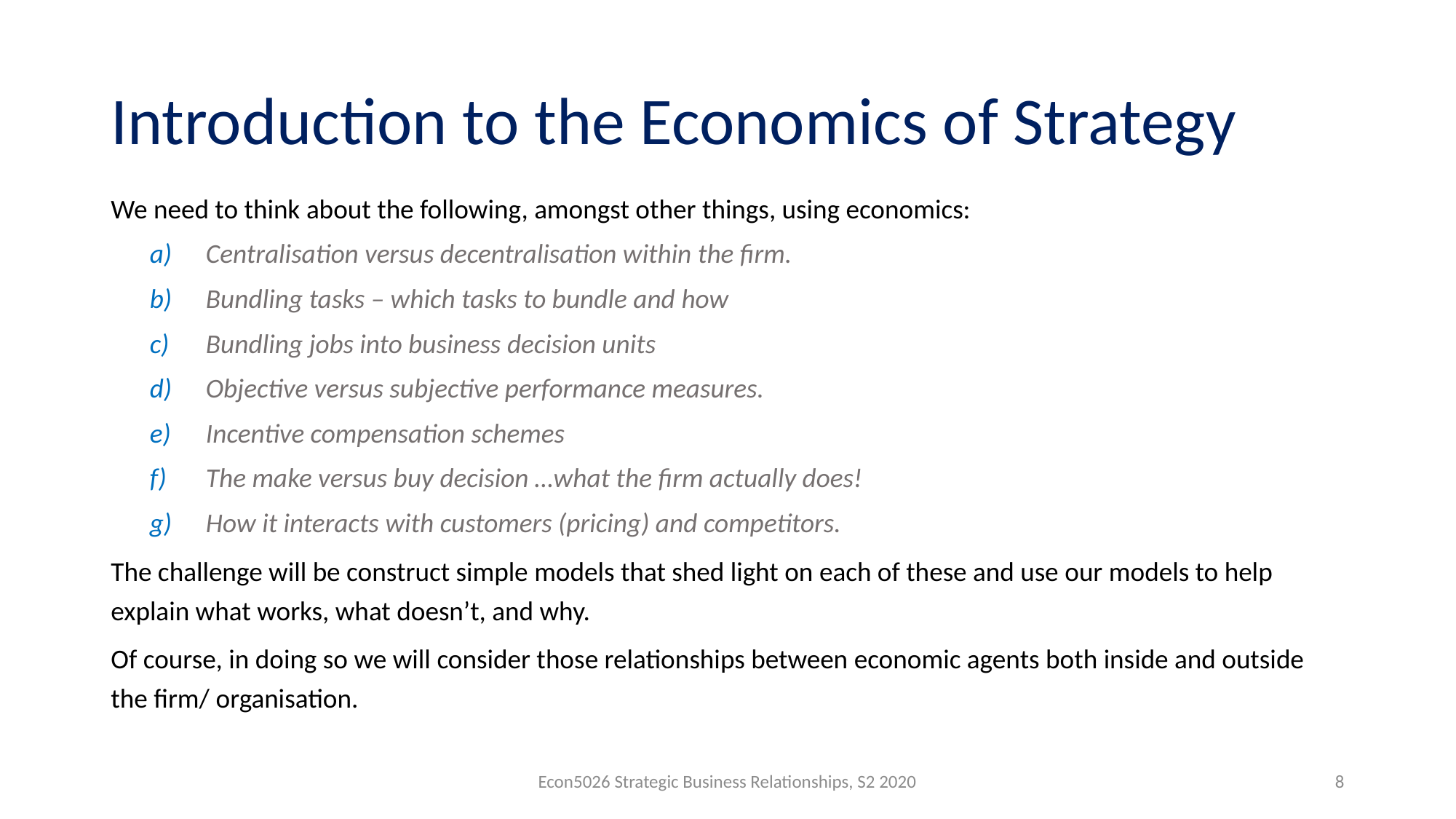

# Introduction to the Economics of Strategy
We need to think about the following, amongst other things, using economics:
Centralisation versus decentralisation within the firm.
Bundling tasks – which tasks to bundle and how
Bundling jobs into business decision units
Objective versus subjective performance measures.
Incentive compensation schemes
The make versus buy decision …what the firm actually does!
How it interacts with customers (pricing) and competitors.
The challenge will be construct simple models that shed light on each of these and use our models to help explain what works, what doesn’t, and why.
Of course, in doing so we will consider those relationships between economic agents both inside and outside the firm/ organisation.

Econ5026 Strategic Business Relationships, S2 2020
8